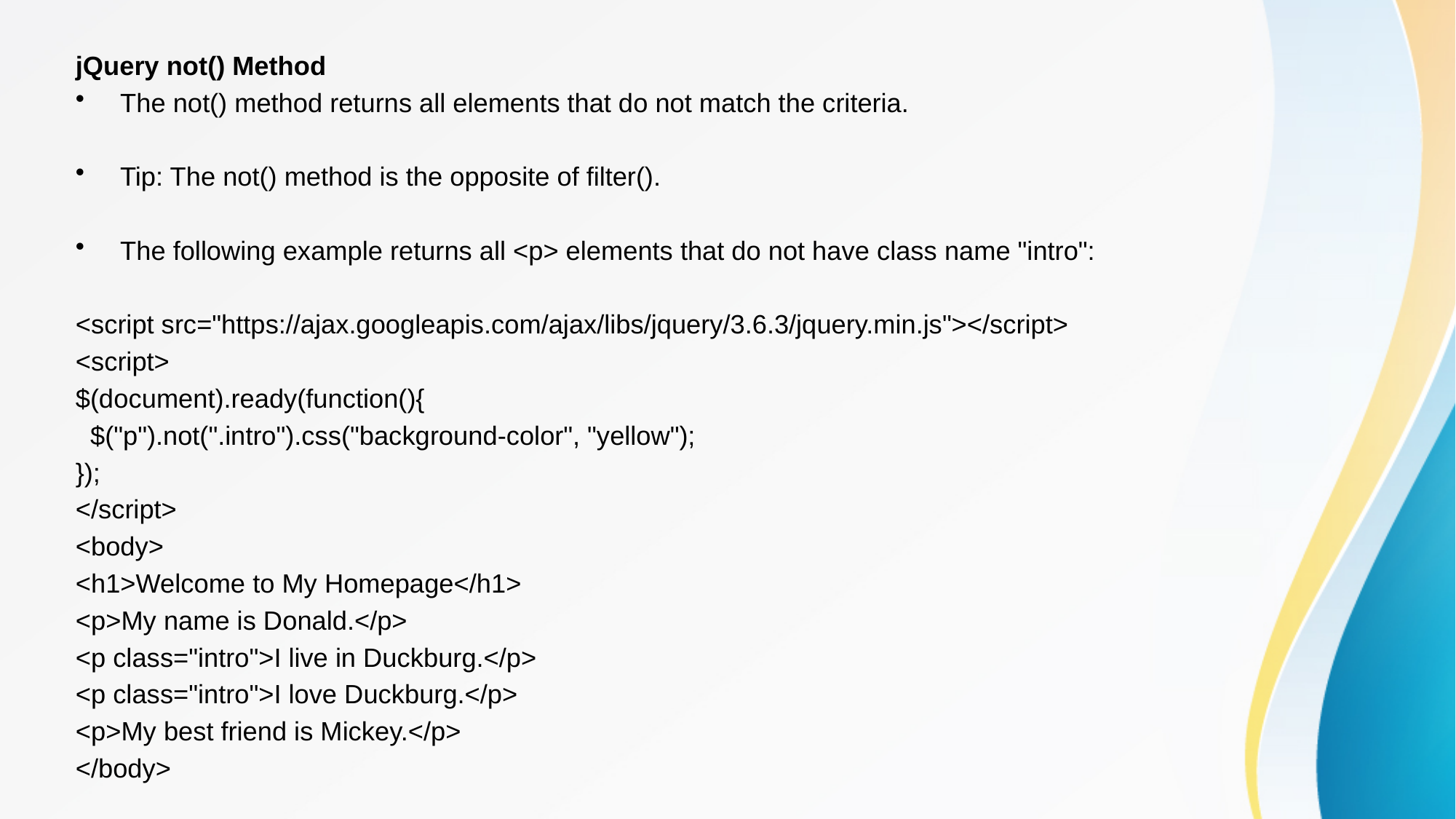

jQuery not() Method
The not() method returns all elements that do not match the criteria.

Tip: The not() method is the opposite of filter().

The following example returns all <p> elements that do not have class name "intro":

<script src="https://ajax.googleapis.com/ajax/libs/jquery/3.6.3/jquery.min.js"></script>
<script>
$(document).ready(function(){
  $("p").not(".intro").css("background-color", "yellow");
});
</script>
<body>
<h1>Welcome to My Homepage</h1>
<p>My name is Donald.</p>
<p class="intro">I live in Duckburg.</p>
<p class="intro">I love Duckburg.</p>
<p>My best friend is Mickey.</p>
</body>